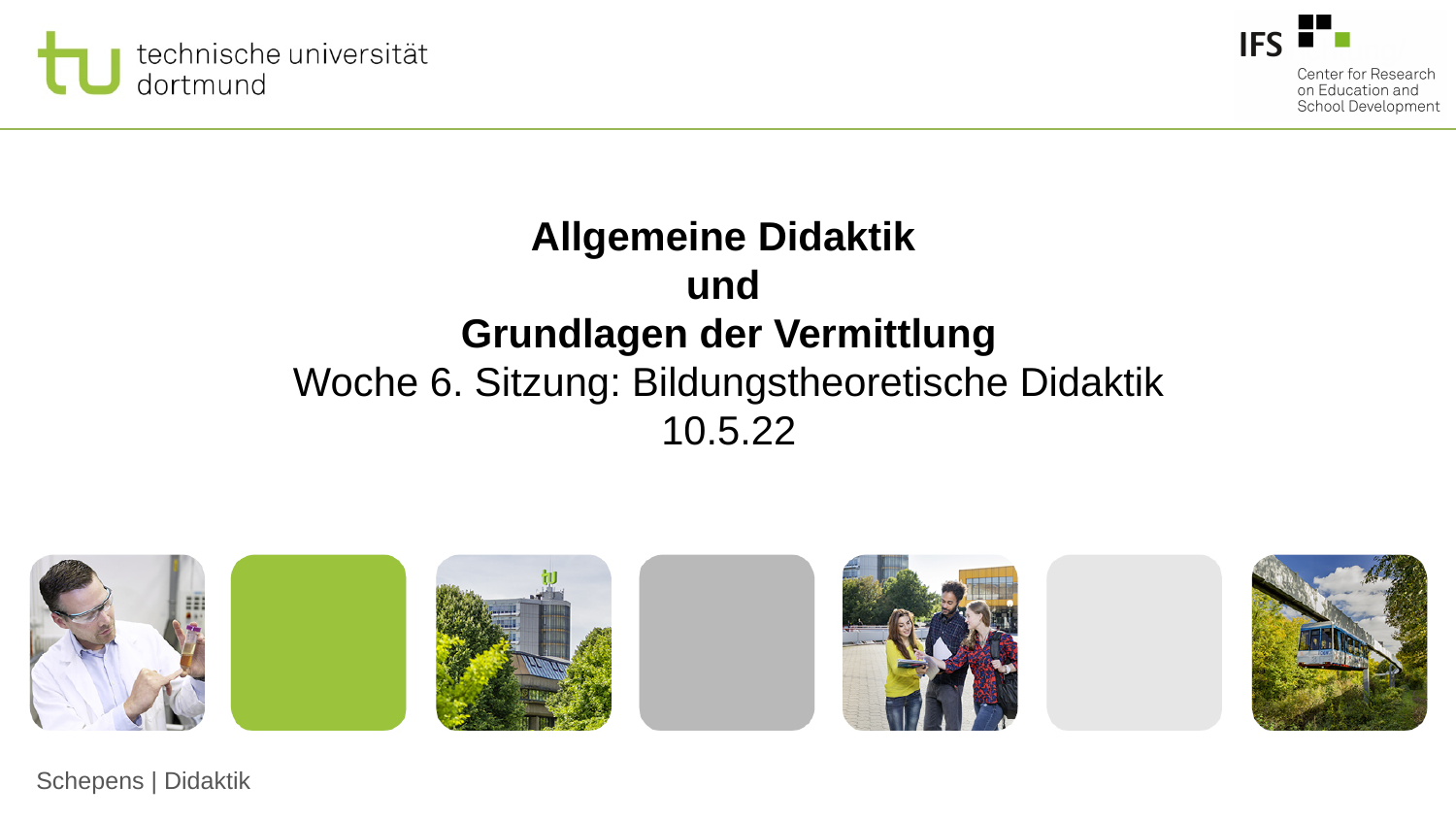

Allgemeine Didaktik
und
Grundlagen der Vermittlung
Woche 6. Sitzung: Bildungstheoretische Didaktik
10.5.22